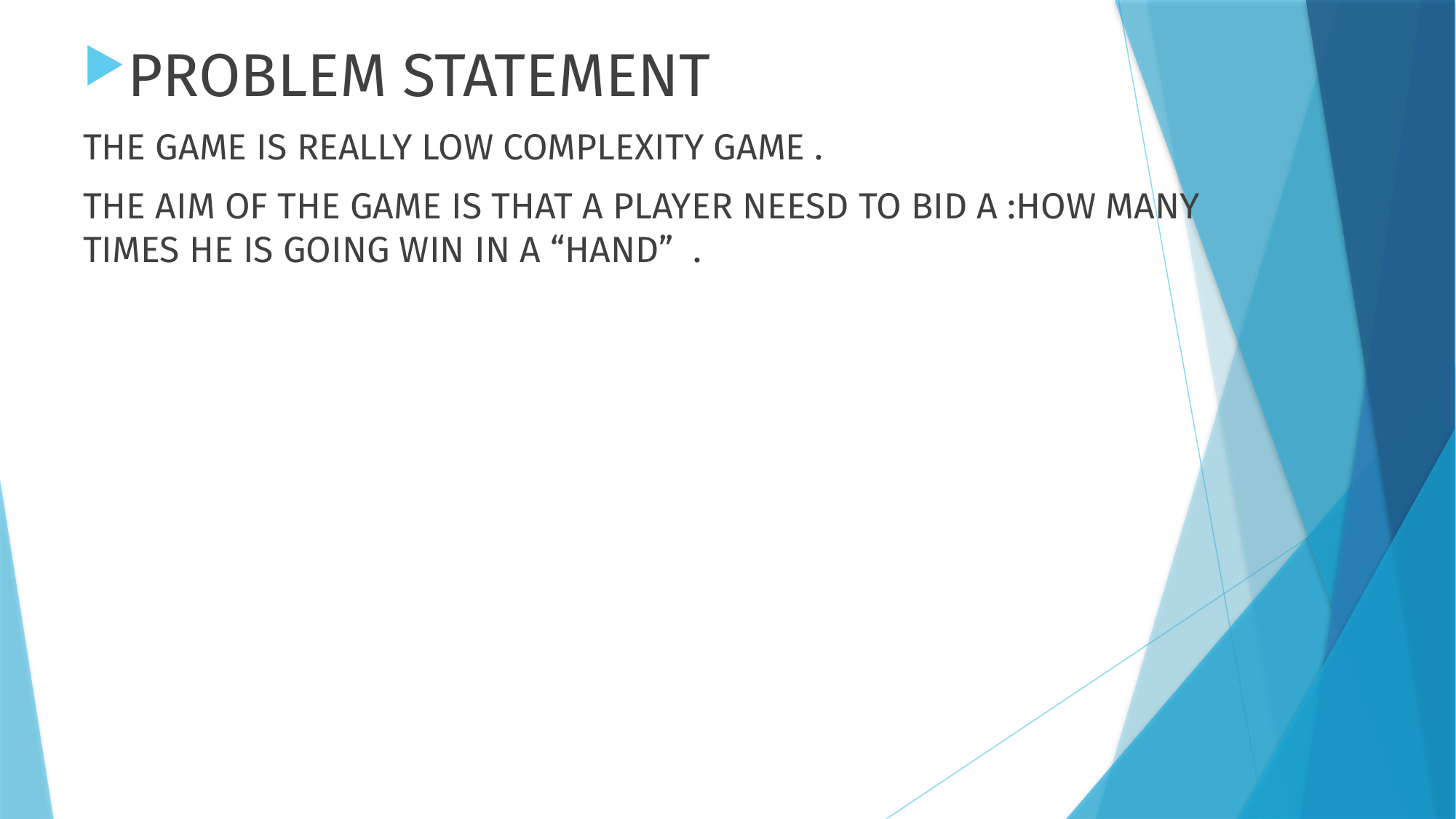

PROBLEM STATEMENT
THE GAME IS REALLY LOW COMPLEXITY GAME .
THE AIM OF THE GAME IS THAT A PLAYER NEESD TO BID A :HOW MANY TIMES HE IS GOING WIN IN A “HAND”  .
#